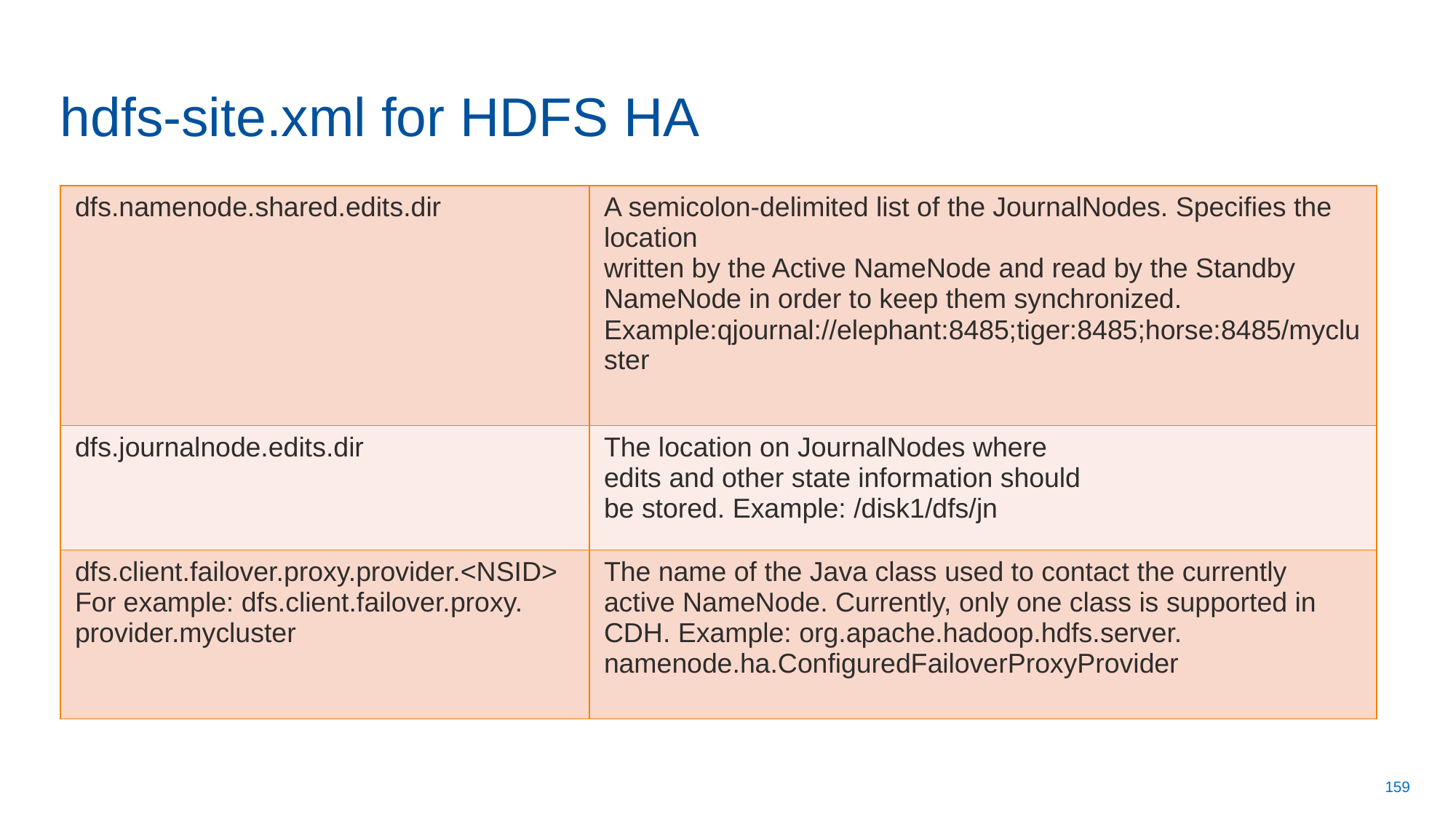

# hdfs-site.xml for HDFS HA
| dfs.namenode.shared.edits.dir | A semicolon-delimited list of the JournalNodes. Specifies the location written by the Active NameNode and read by the Standby NameNode in order to keep them synchronized. Example:qjournal://elephant:8485;tiger:8485;horse:8485/mycluster |
| --- | --- |
| dfs.journalnode.edits.dir | The location on JournalNodes where edits and other state information should be stored. Example: /disk1/dfs/jn |
| dfs.client.failover.proxy.provider.<NSID> For example: dfs.client.failover.proxy. provider.mycluster | The name of the Java class used to contact the currently active NameNode. Currently, only one class is supported in CDH. Example: org.apache.hadoop.hdfs.server. namenode.ha.ConfiguredFailoverProxyProvider |